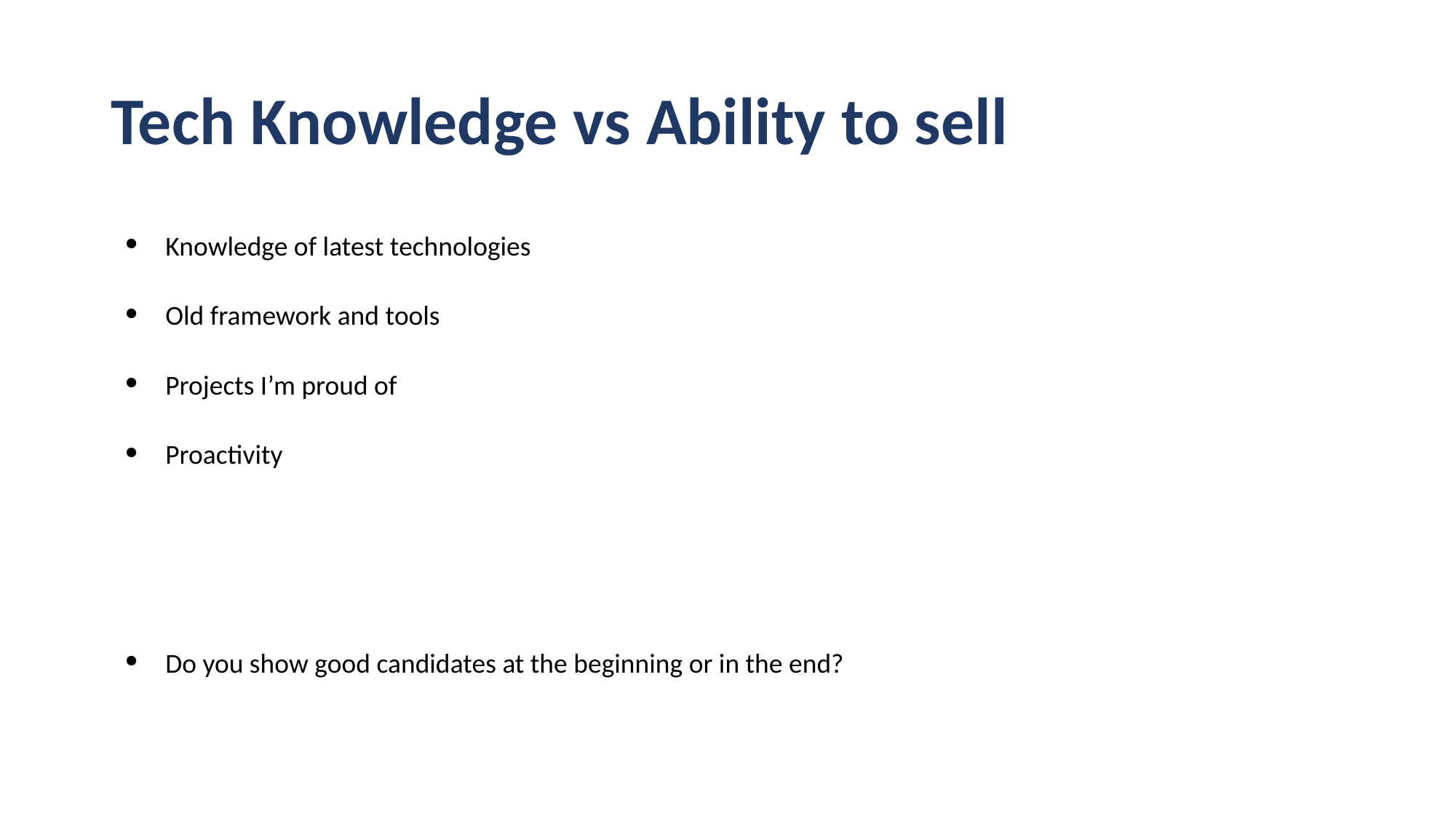

# Tech Knowledge vs Ability to sell
Knowledge of latest technologies
Old framework and tools
Projects I’m proud of
Proactivity

Do you show good candidates at the beginning or in the end?